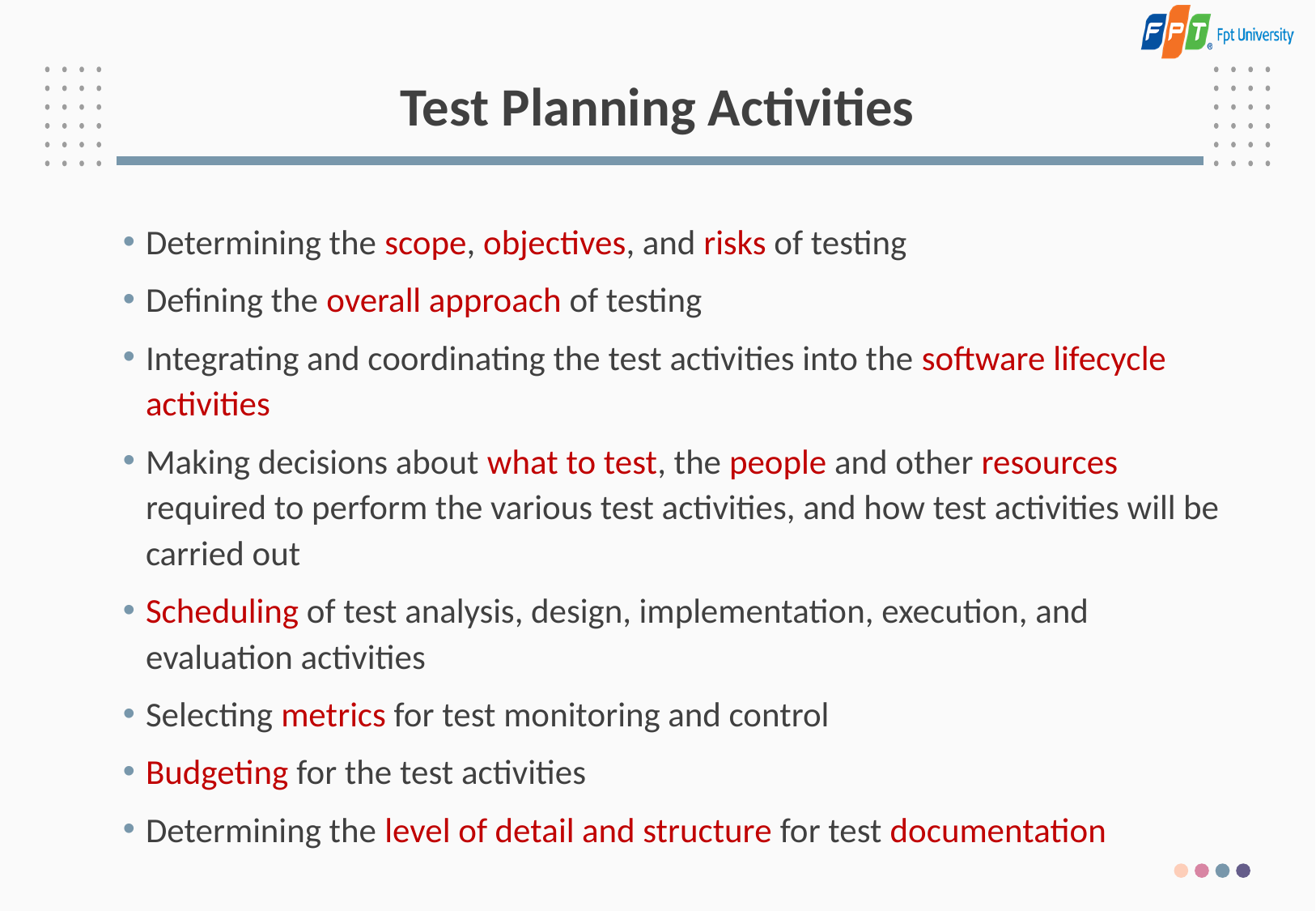

# Test Planning Activities
Determining the scope, objectives, and risks of testing
Defining the overall approach of testing
Integrating and coordinating the test activities into the software lifecycle activities
Making decisions about what to test, the people and other resources required to perform the various test activities, and how test activities will be carried out
Scheduling of test analysis, design, implementation, execution, and evaluation activities
Selecting metrics for test monitoring and control
Budgeting for the test activities
Determining the level of detail and structure for test documentation